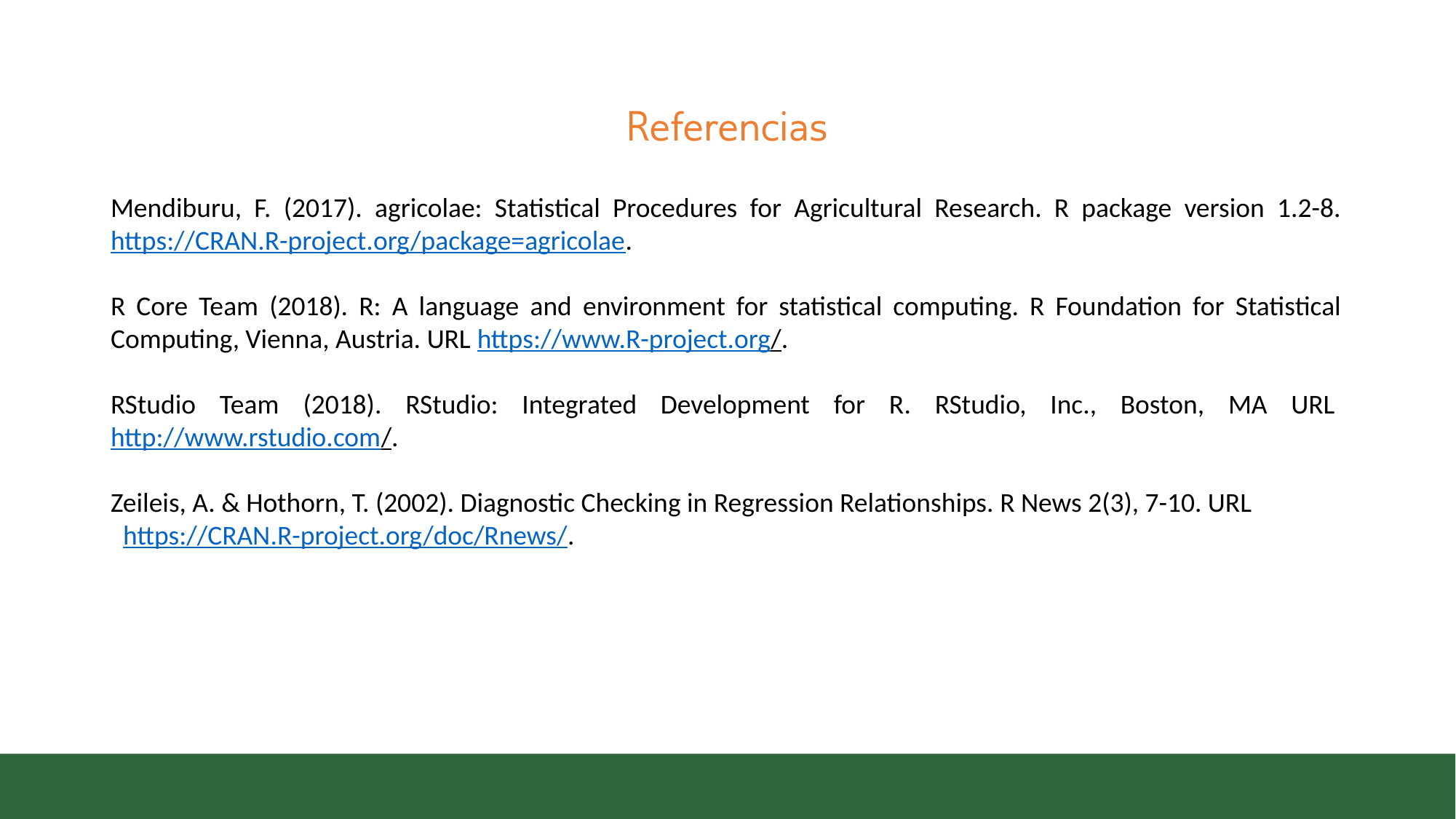

# Referencias
Mendiburu, F. (2017). agricolae: Statistical Procedures for Agricultural Research. R package version 1.2-8. https://CRAN.R-project.org/package=agricolae.

R Core Team (2018). R: A language and environment for statistical computing. R Foundation for Statistical Computing, Vienna, Austria. URL https://www.R-project.org/.

RStudio Team (2018). RStudio: Integrated Development for R. RStudio, Inc., Boston, MA URL http://www.rstudio.com/.

Zeileis, A. & Hothorn, T. (2002). Diagnostic Checking in Regression Relationships. R News 2(3), 7-10. URL
  https://CRAN.R-project.org/doc/Rnews/.